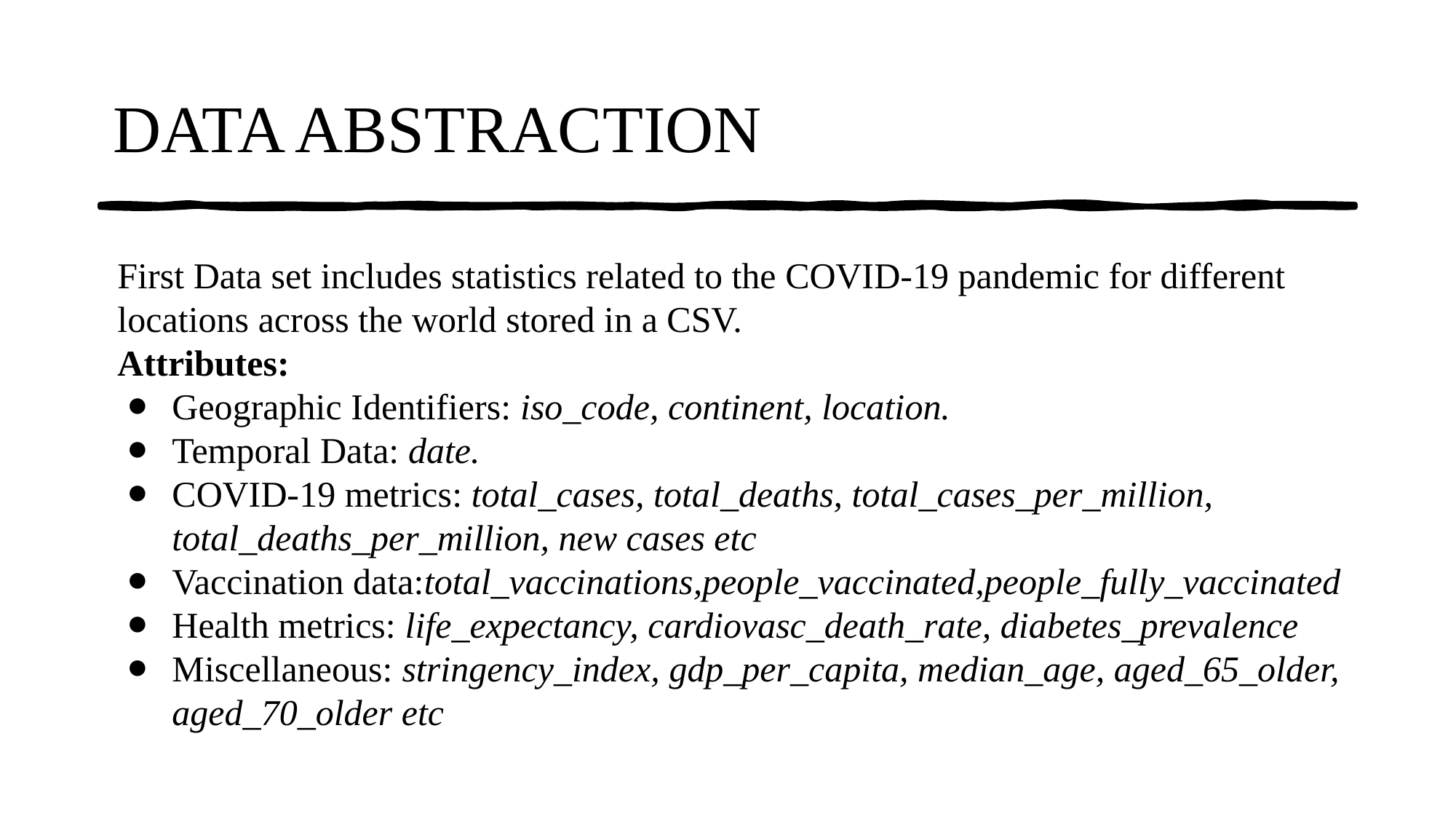

# DATA ABSTRACTION
First Data set includes statistics related to the COVID-19 pandemic for different locations across the world stored in a CSV.
Attributes:
Geographic Identifiers: iso_code, continent, location.
Temporal Data: date.
COVID-19 metrics: total_cases, total_deaths, total_cases_per_million, total_deaths_per_million, new cases etc
Vaccination data:total_vaccinations,people_vaccinated,people_fully_vaccinated
Health metrics: life_expectancy, cardiovasc_death_rate, diabetes_prevalence
Miscellaneous: stringency_index, gdp_per_capita, median_age, aged_65_older, aged_70_older etc